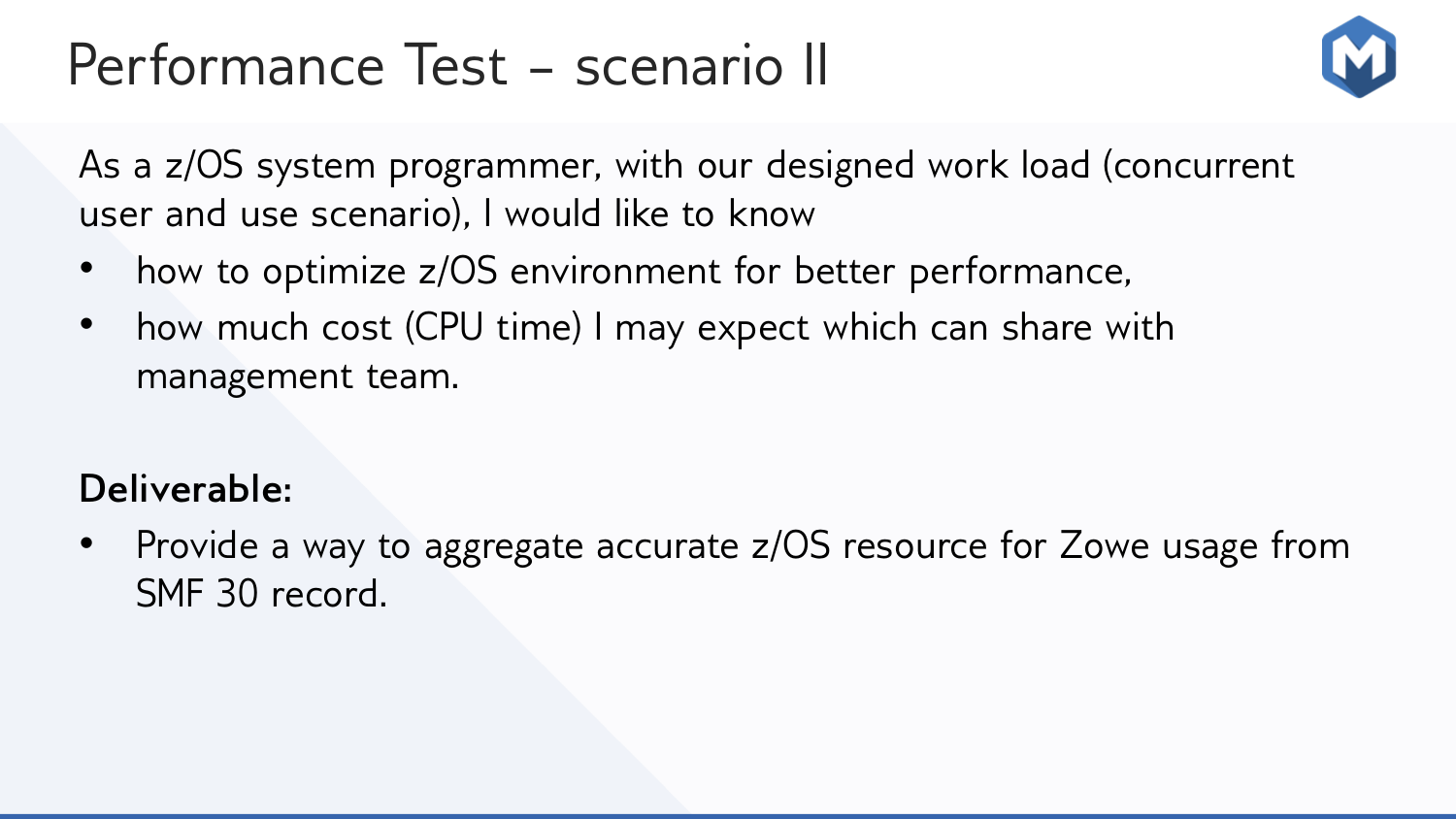

# Performance Test – scenario II
As a z/OS system programmer, with our designed work load (concurrent user and use scenario), I would like to know
how to optimize z/OS environment for better performance,
how much cost (CPU time) I may expect which can share with management team.

Deliverable:
Provide a way to aggregate accurate z/OS resource for Zowe usage from SMF 30 record.